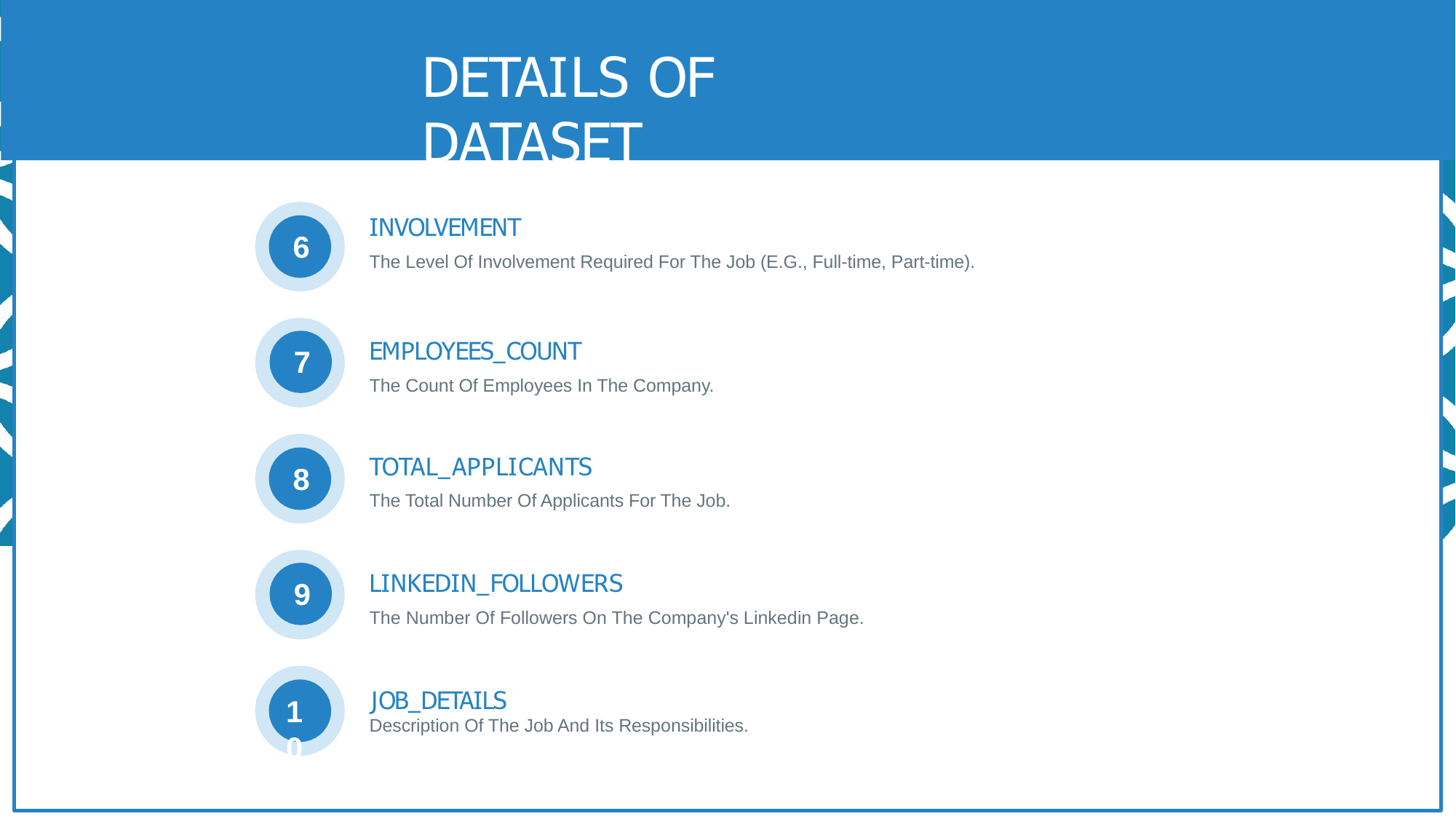

# DETAILS OF DATASET
INVOLVEMENT
The Level Of Involvement Required For The Job (E.G., Full-time, Part-time).
6

EMPLOYEES_COUNT
The Count Of Employees In The Company.
7

TOTAL_APPLICANTS
The Total Number Of Applicants For The Job.
8

LINKEDIN_FOLLOWERS
The Number Of Followers On The Company's Linkedin Page.
9

JOB_DETAILS
Description Of The Job And Its Responsibilities.
10